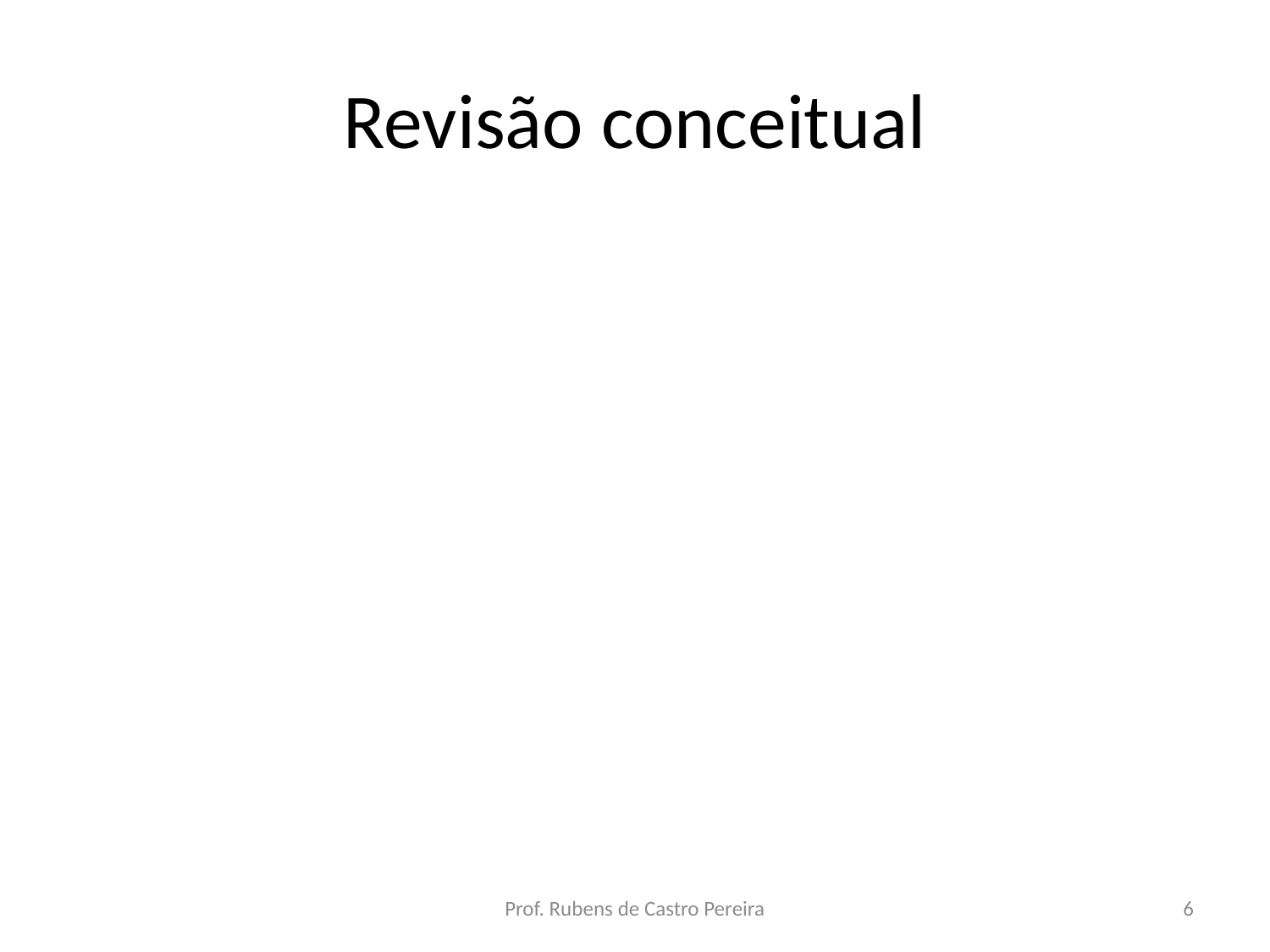

# Revisão conceitual

Prof. Rubens de Castro Pereira
6